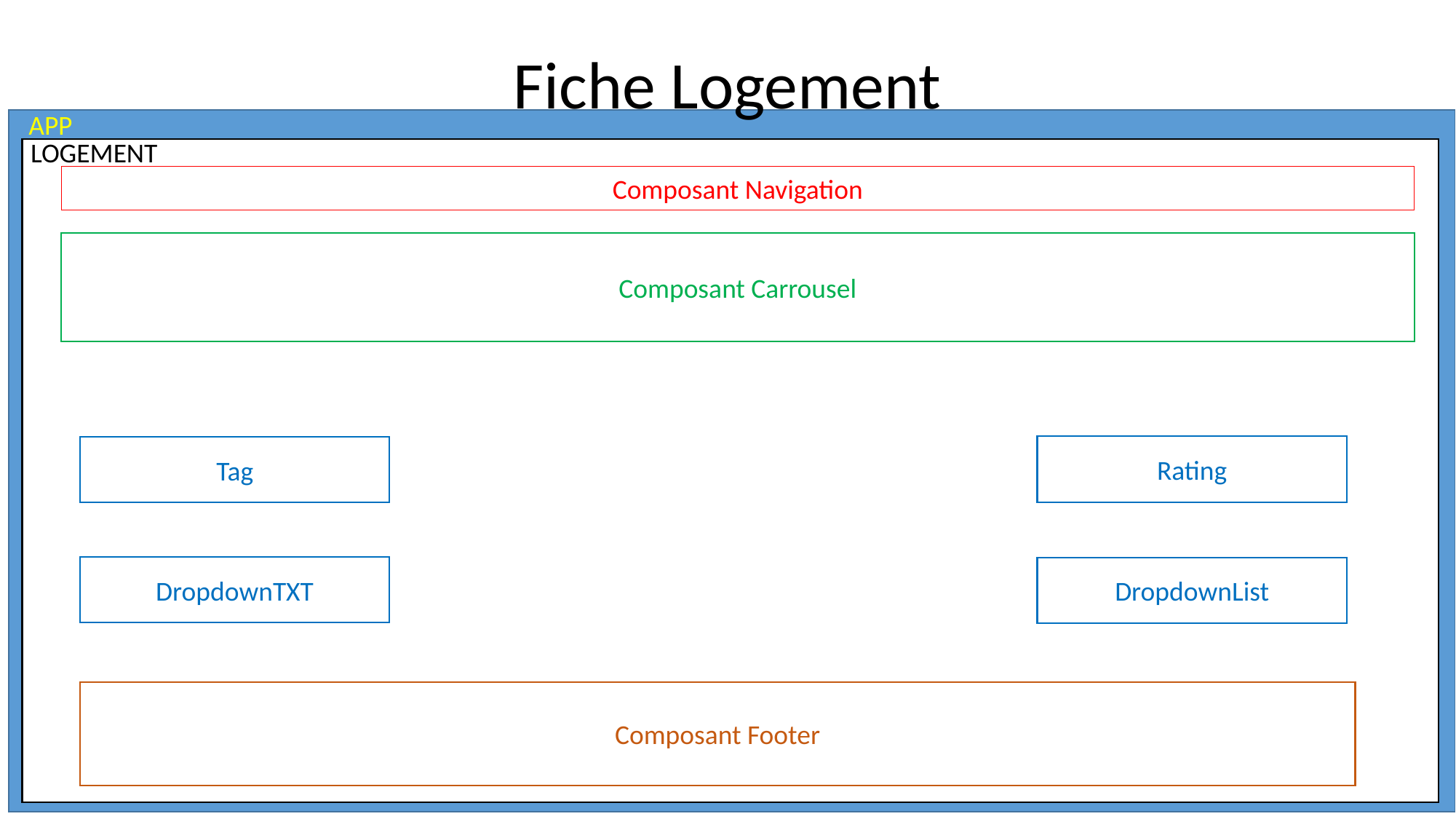

# Fiche Logement
APP

LOGEMENT

Composant Navigation
Composant Carrousel
Rating
Tag
DropdownTXT
DropdownList
Composant Footer